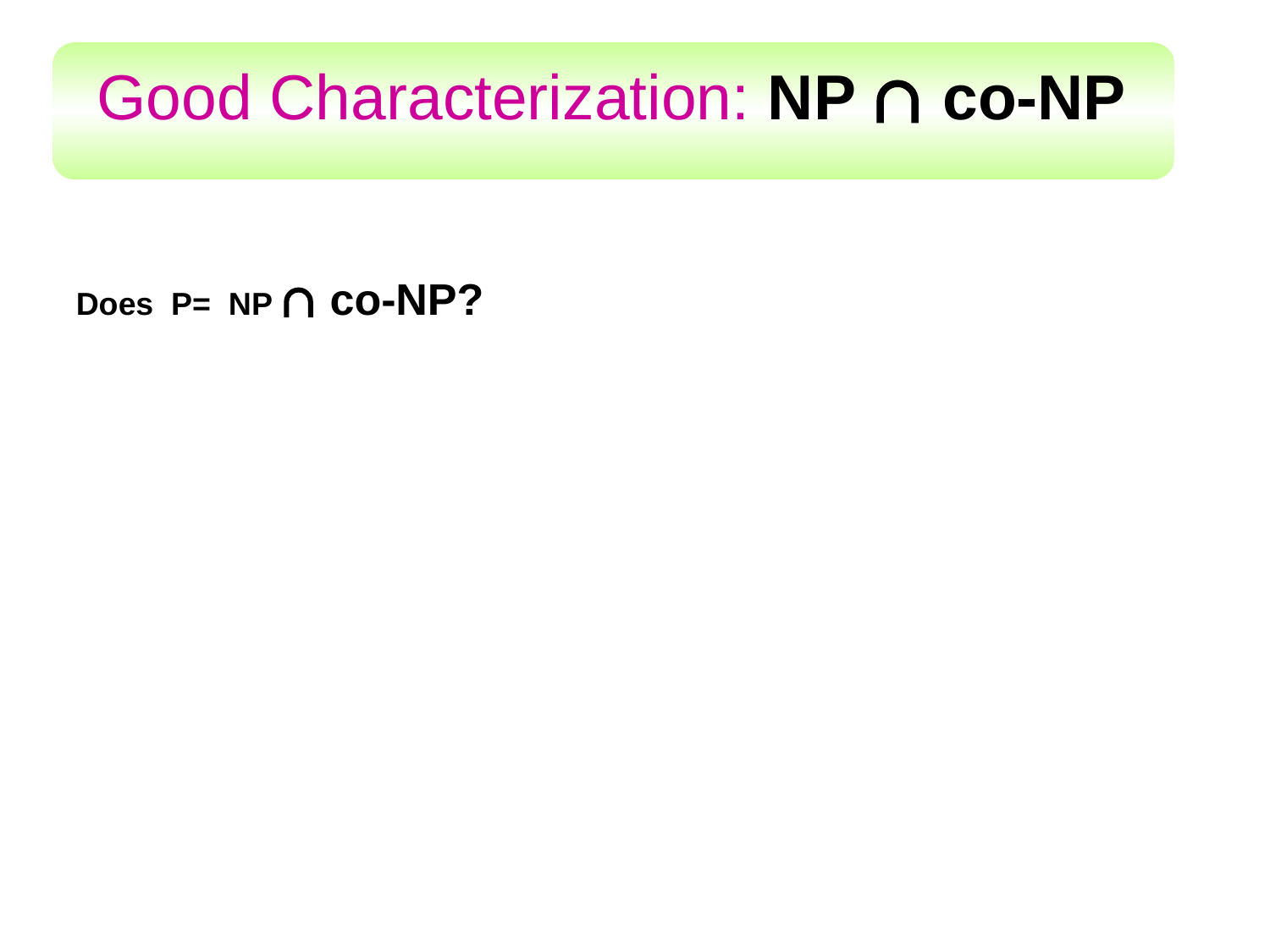

Good Characterization: NP ∩ co-NP

Does  P=  NP ∩ co-NP?